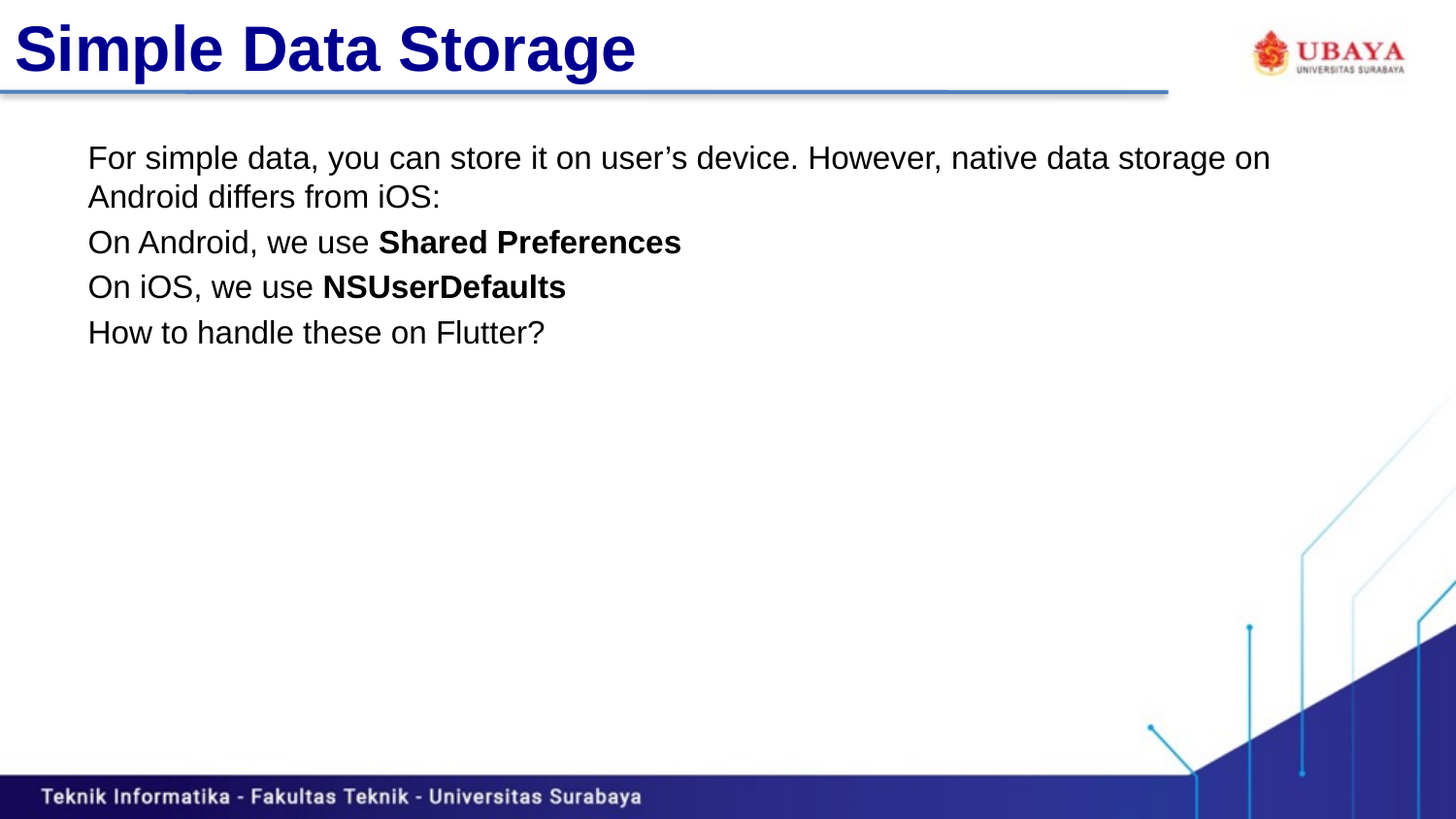

# Simple Data Storage

For simple data, you can store it on user’s device. However, native data storage on Android differs from iOS:
On Android, we use Shared Preferences
On iOS, we use NSUserDefaults
How to handle these on Flutter?